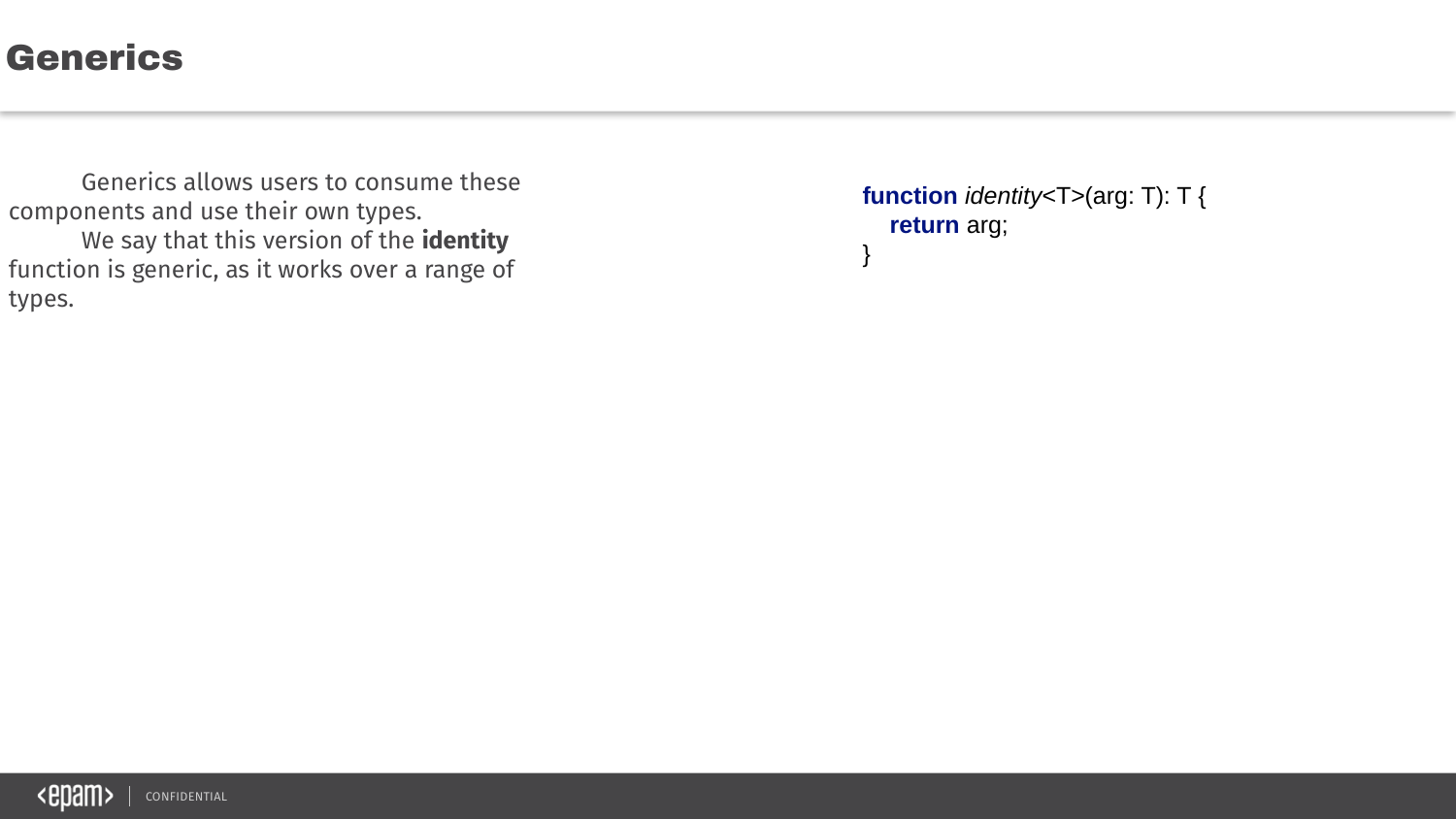

Generics
Generics allows users to consume these components and use their own types.
We say that this version of the identity function is generic, as it works over a range of types.
function identity<T>(arg: T): T {
    return arg;
}
26